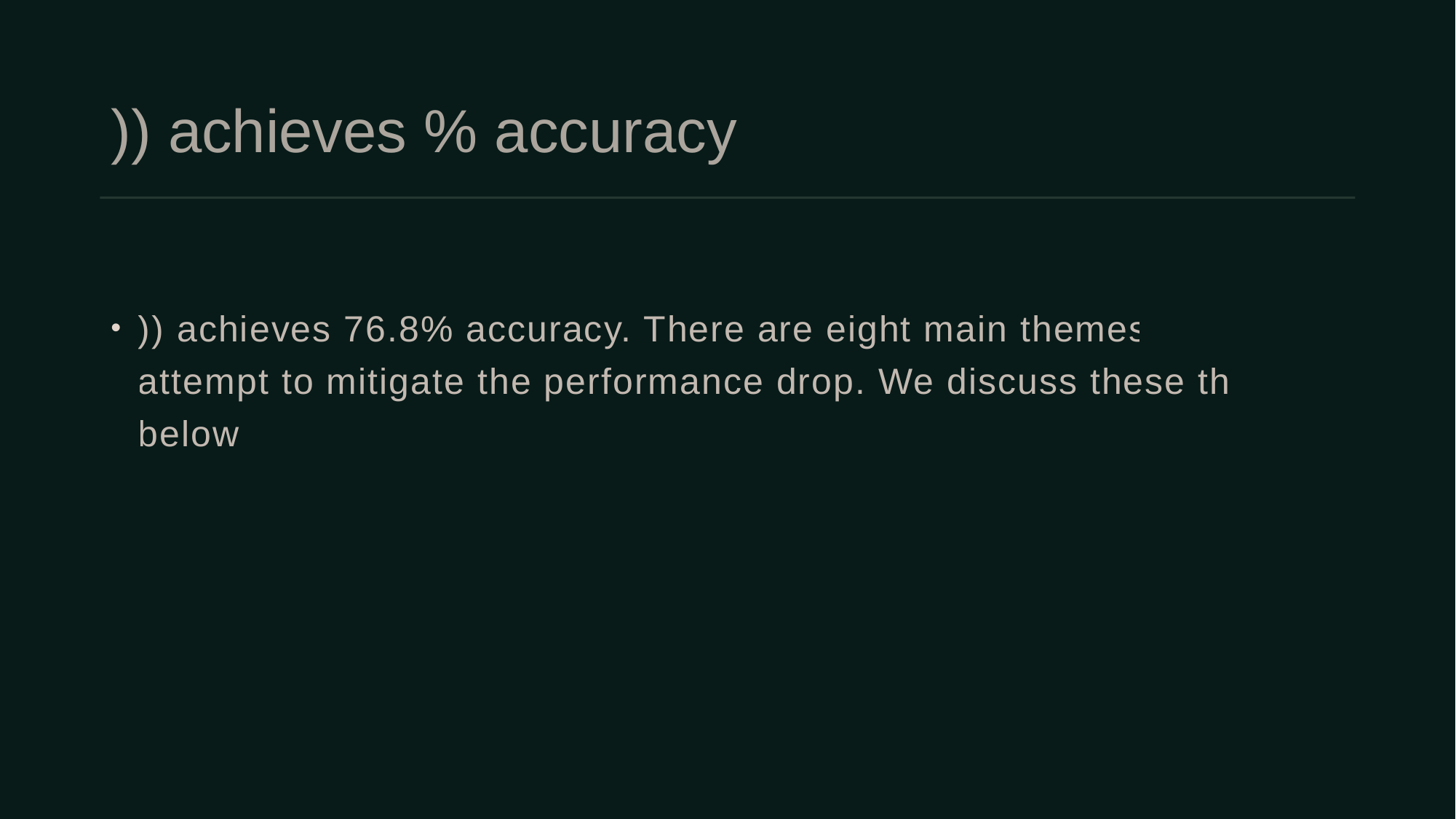

# )) achieves % accuracy
)) achieves 76.8% accuracy. There are eight main themes that attempt to mitigate the performance drop. We discuss these themes below: